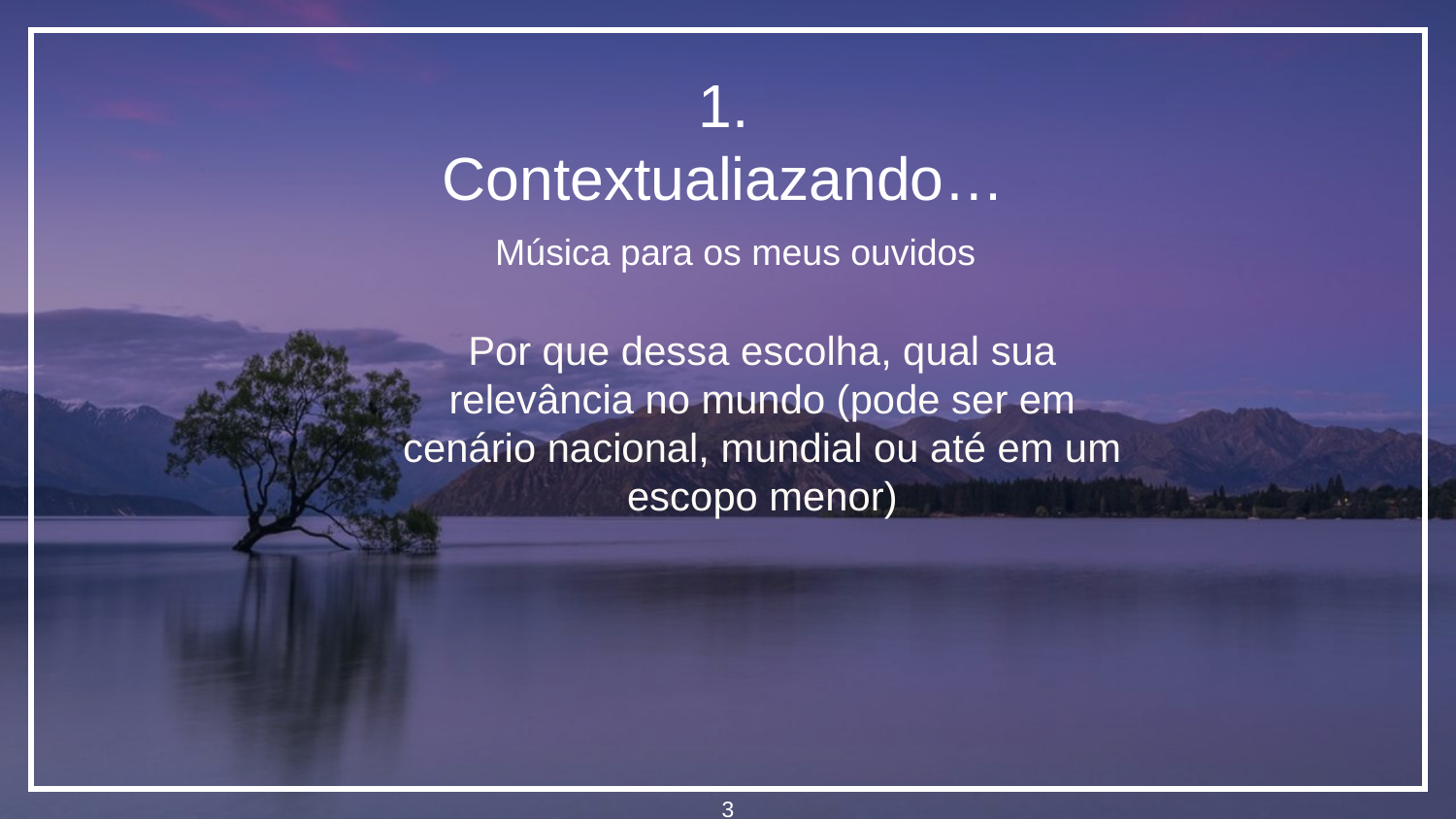

# 1.
Contextualiazando…
Música para os meus ouvidos
Por que dessa escolha, qual sua relevância no mundo (pode ser em cenário nacional, mundial ou até em um escopo menor)

3